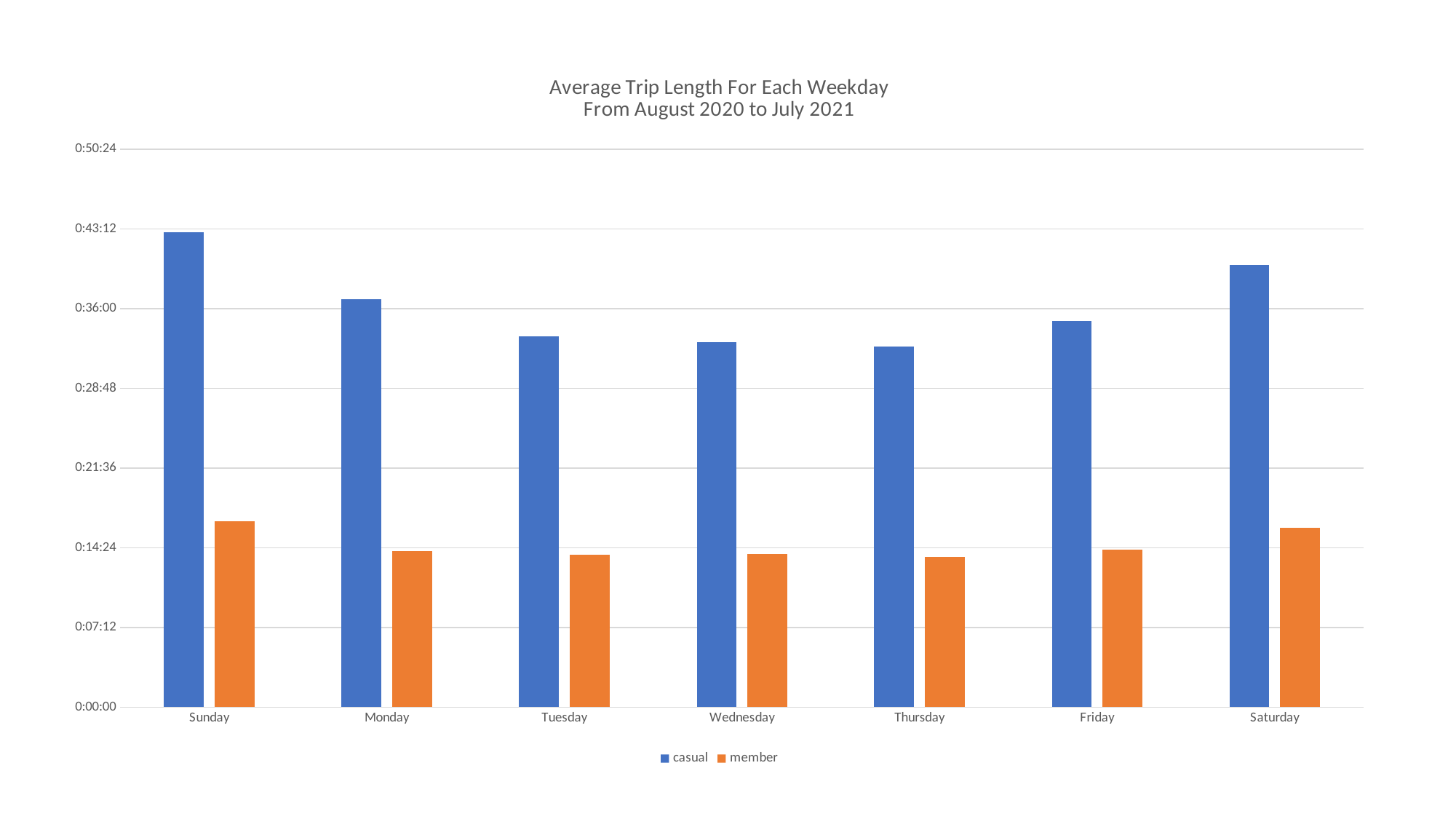

### Chart: Average Trip Length For Each Weekday
From August 2020 to July 2021

| Category | casual | member |
|---|---|---|
| Sunday | 0.02980324074074074 | 0.011655092592592594 |
| Monday | 0.025578703703703704 | 0.009768518518518518 |
| Tuesday | 0.023240740740740742 | 0.009560185185185185 |
| Wednesday | 0.02290509259259259 | 0.009606481481481481 |
| Thursday | 0.022604166666666665 | 0.009432870370370371 |
| Friday | 0.024212962962962964 | 0.009872685185185186 |
| Saturday | 0.027719907407407405 | 0.011238425925925928 |